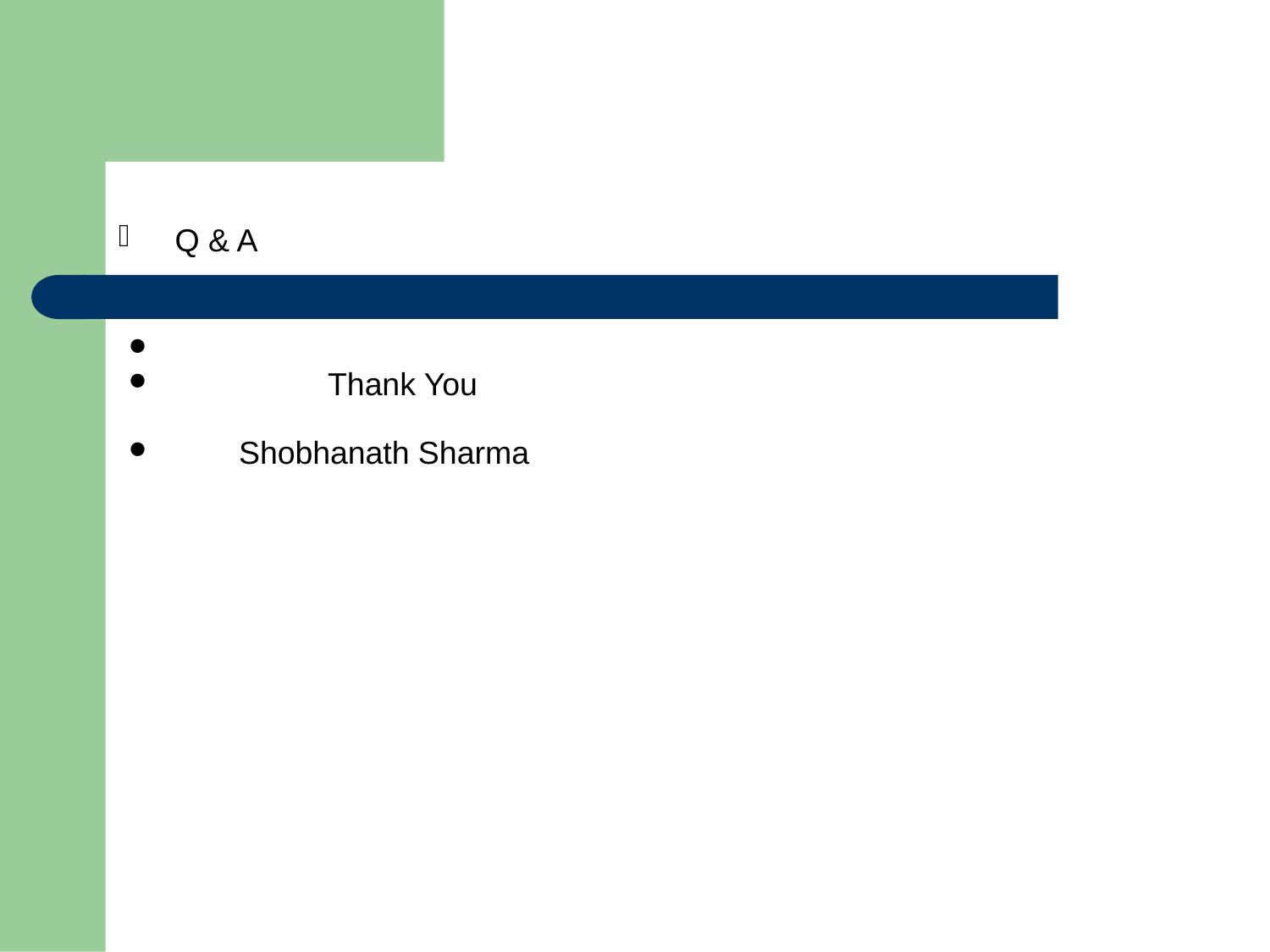

Q & A

                   Thank You

         Shobhanath Sharma